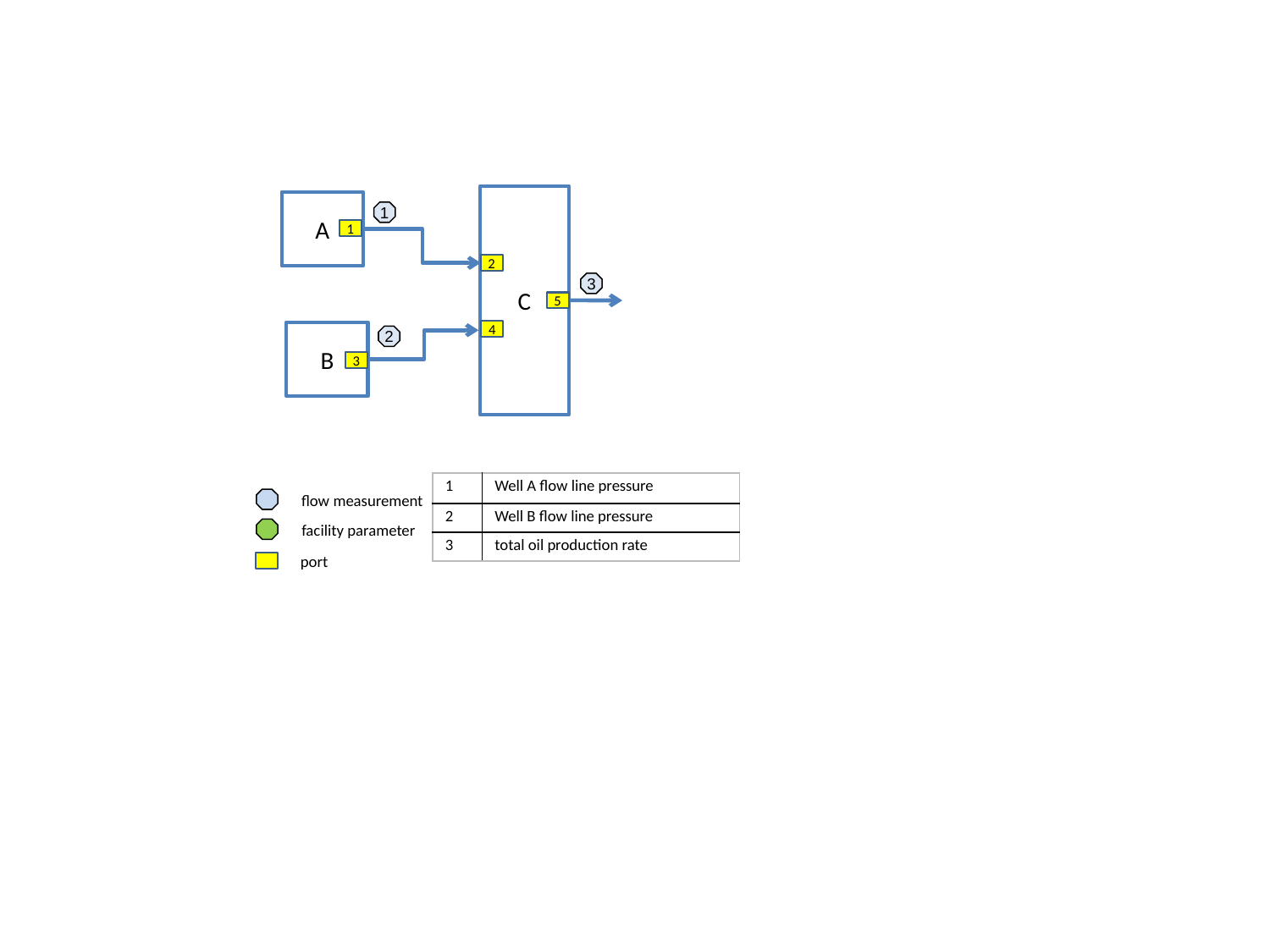

C
A
1
1
2
3
5
4
B
2
3
| 1 | Well A flow line pressure |
| --- | --- |
| 2 | Well B flow line pressure |
| 3 | total oil production rate |
flow measurement

facility parameter

port